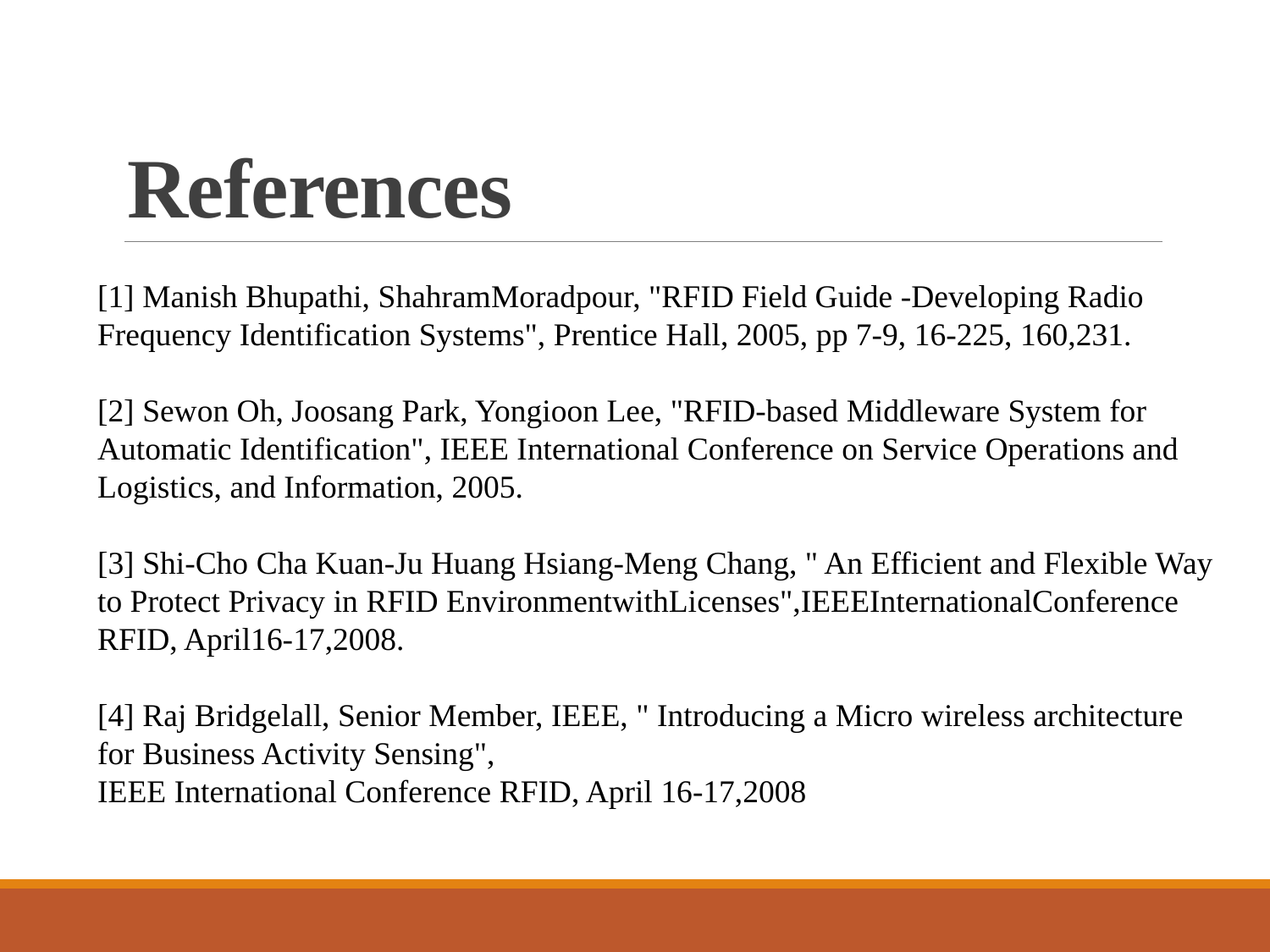

# References
[1] Manish Bhupathi, ShahramMoradpour, "RFID Field Guide -Developing Radio Frequency Identification Systems", Prentice Hall, 2005, pp 7-9, 16-225, 160,231.

[2] Sewon Oh, Joosang Park, Yongioon Lee, "RFID-based Middleware System for Automatic Identification", IEEE International Conference on Service Operations and Logistics, and Information, 2005.

[3] Shi-Cho Cha Kuan-Ju Huang Hsiang-Meng Chang, " An Efficient and Flexible Way to Protect Privacy in RFID EnvironmentwithLicenses",IEEEInternationalConference RFID, April16-17,2008.

[4] Raj Bridgelall, Senior Member, IEEE, " Introducing a Micro wireless architecture for Business Activity Sensing",
IEEE International Conference RFID, April 16-17,2008